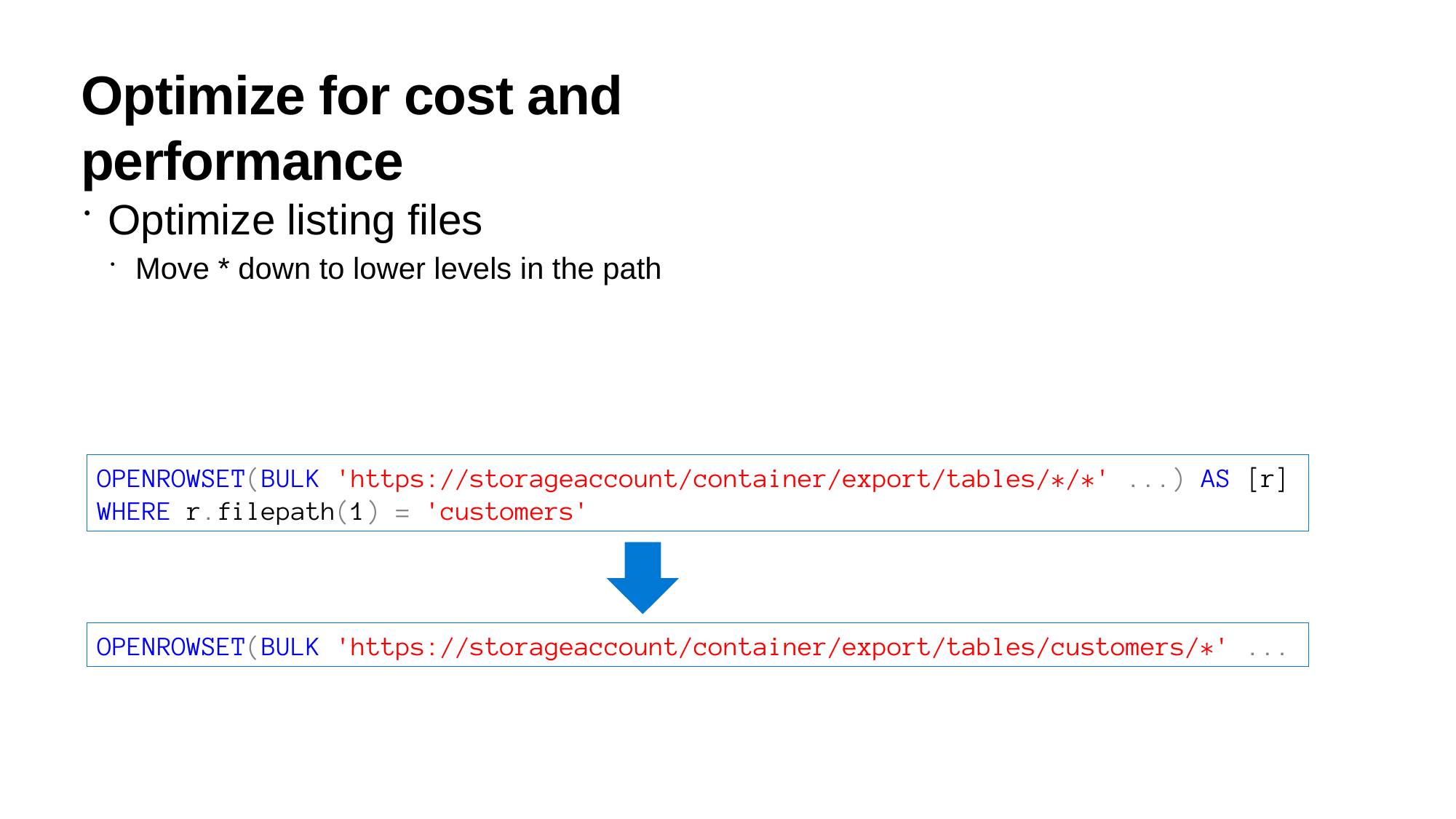

# Optimize for cost and performance
Optimize listing files
Move * down to lower levels in the path

OPENROWSET(BULK 'https://storageaccount/container/export/tables/*/*' ...) AS [r]
WHERE r.filepath(1) = 'customers'

OPENROWSET(BULK 'https://storageaccount/container/export/tables/customers/*' ...